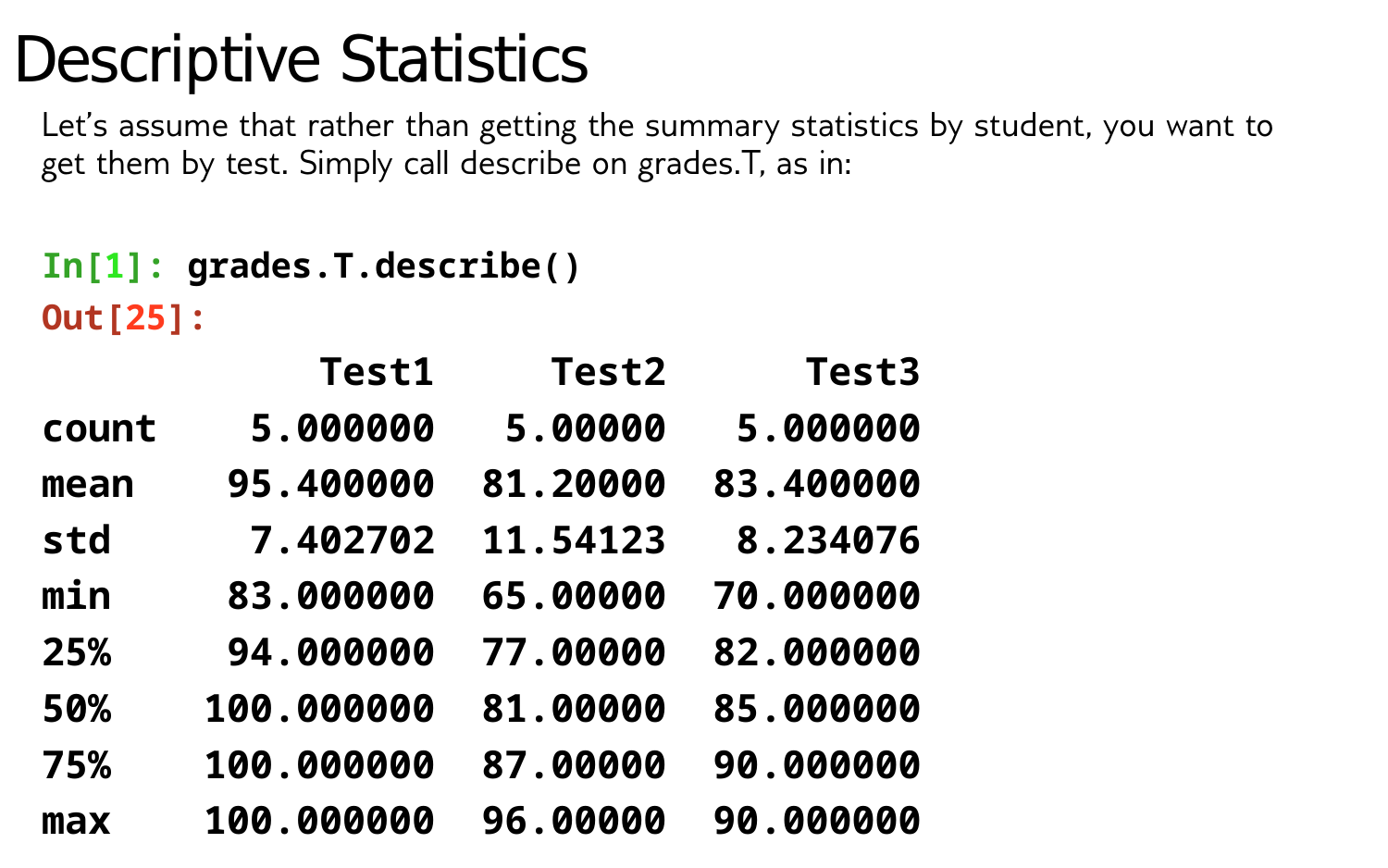

# Descriptive Statistics
Let’s assume that rather than getting the summary statistics by student, you want to get them by test. Simply call describe on grades.T, as in:

In[1]: grades.T.describe()
Out[25]:
            Test1     Test2      Test3
count    5.000000   5.00000   5.000000
mean    95.400000  81.20000  83.400000
std      7.402702  11.54123   8.234076
min     83.000000  65.00000  70.000000
25%     94.000000  77.00000  82.000000
50%    100.000000  81.00000  85.000000
75%    100.000000  87.00000  90.000000
max    100.000000  96.00000  90.000000